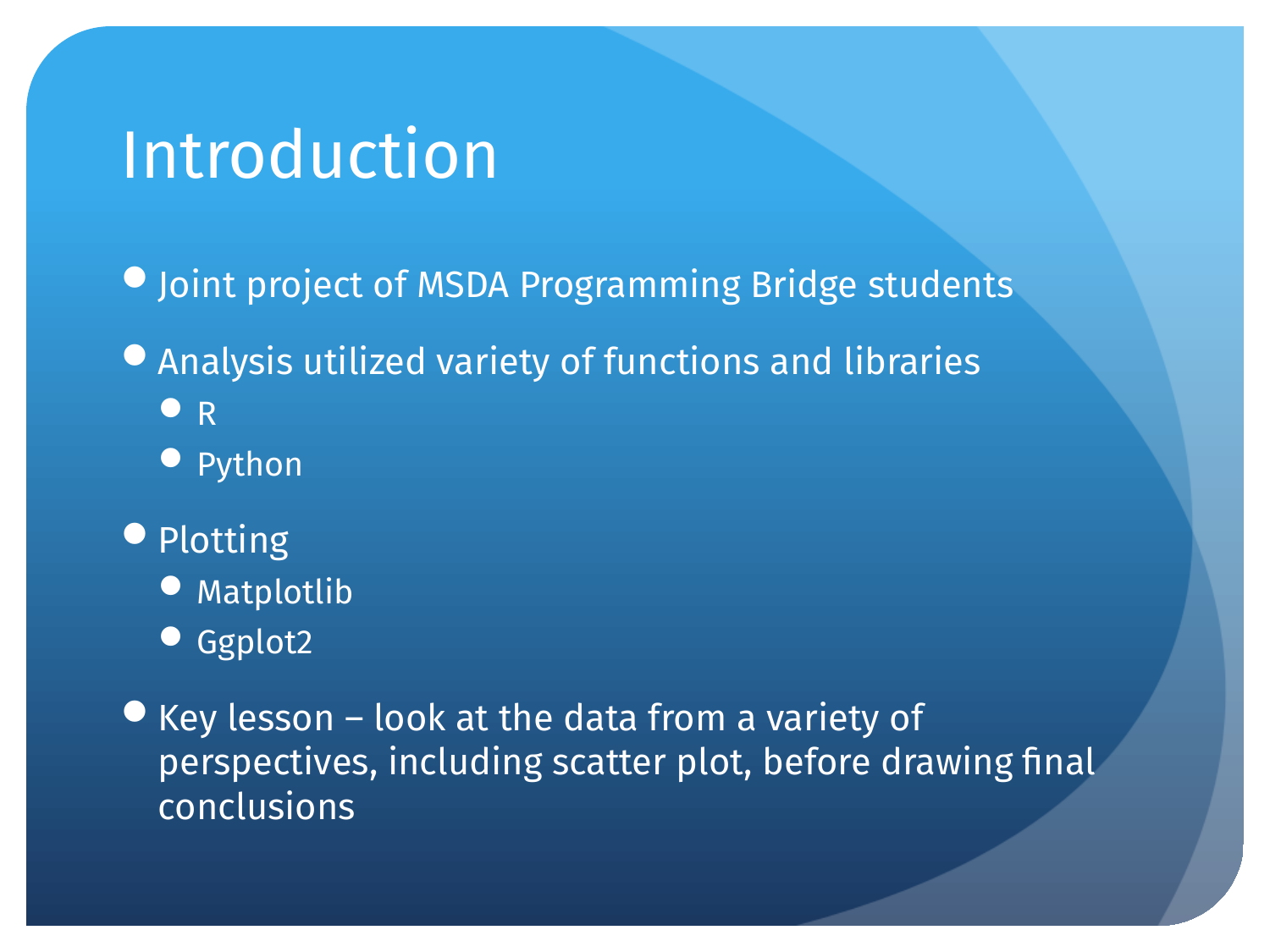

# Introduction
Joint project of MSDA Programming Bridge students
Analysis utilized variety of functions and libraries
R
Python
Plotting
Matplotlib
Ggplot2
Key lesson – look at the data from a variety of perspectives, including scatter plot, before drawing final conclusions